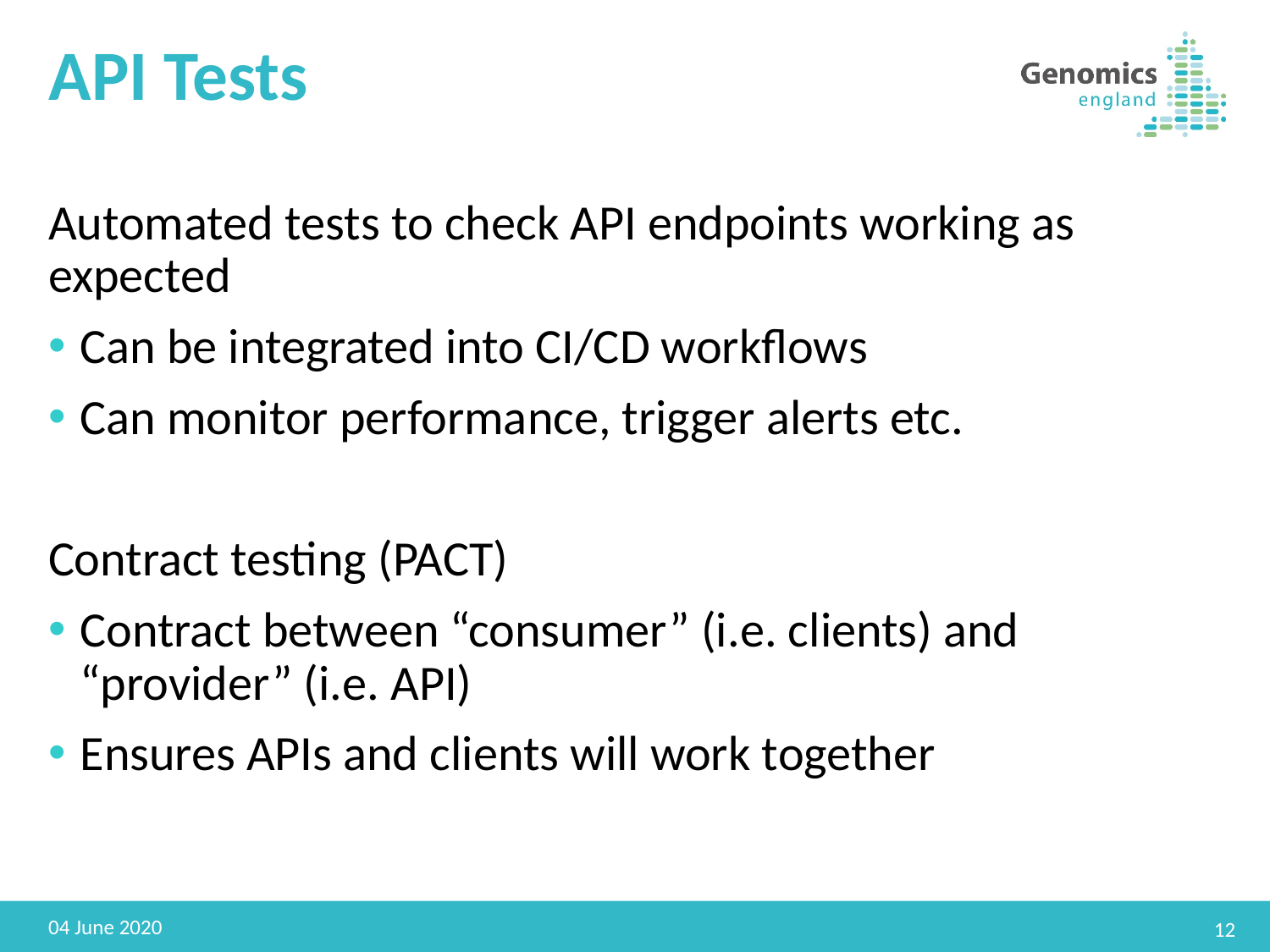

# API Tests

Automated tests to check API endpoints working as expected
Can be integrated into CI/CD workflows
Can monitor performance, trigger alerts etc.

Contract testing (PACT)
Contract between “consumer” (i.e. clients) and “provider” (i.e. API)
Ensures APIs and clients will work together

04 June 2020
12